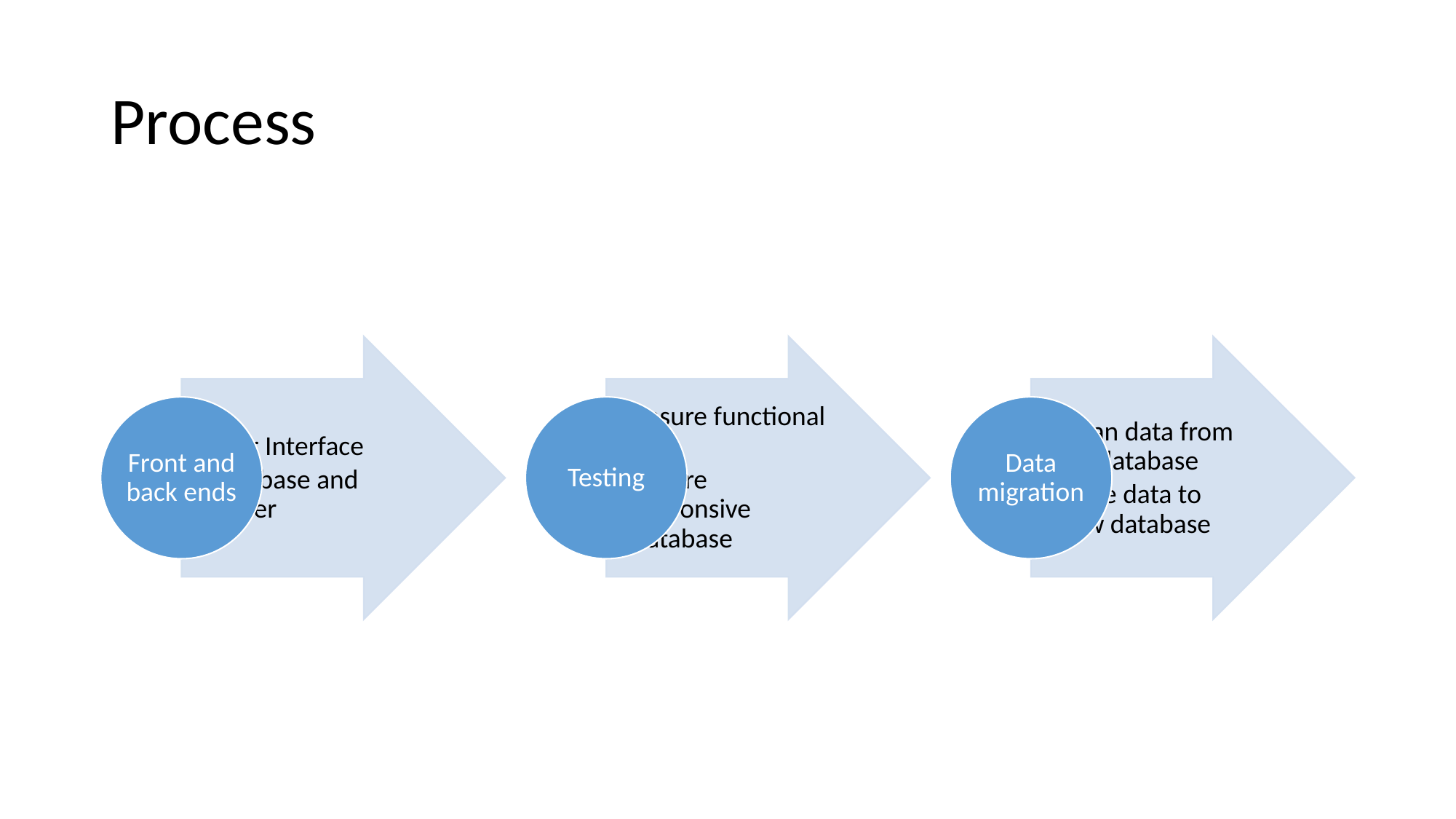

# Process
User Interface
Database and server
Front and back ends
Ensure functional UI
Ensure responsive database
Testing
Clean data from old database
Parse data to new database
Data migration